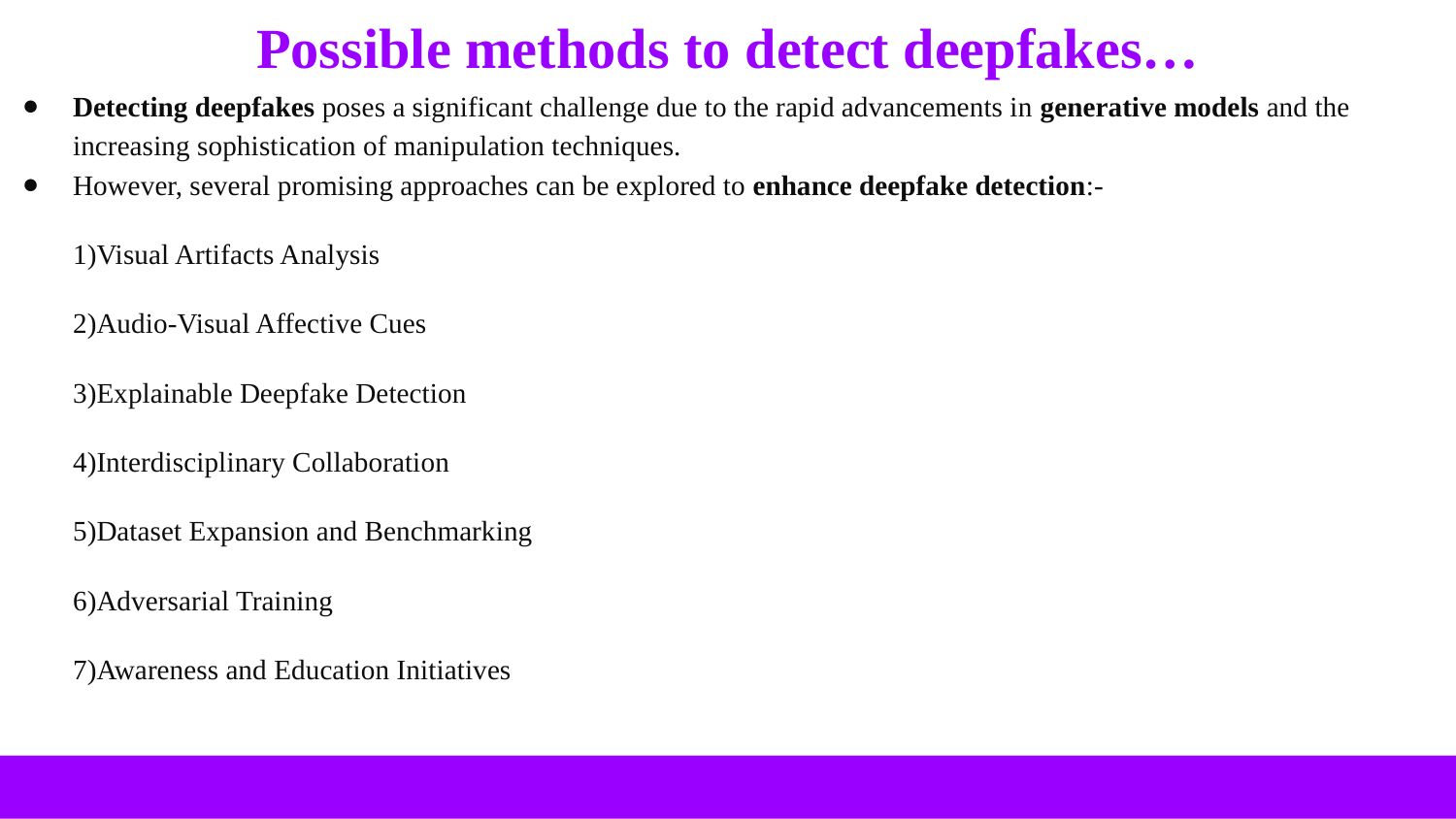

# Possible methods to detect deepfakes…
Detecting deepfakes poses a significant challenge due to the rapid advancements in generative models and the increasing sophistication of manipulation techniques.
However, several promising approaches can be explored to enhance deepfake detection:-
1)Visual Artifacts Analysis
2)Audio-Visual Affective Cues
3)Explainable Deepfake Detection
4)Interdisciplinary Collaboration
5)Dataset Expansion and Benchmarking
6)Adversarial Training
7)Awareness and Education Initiatives